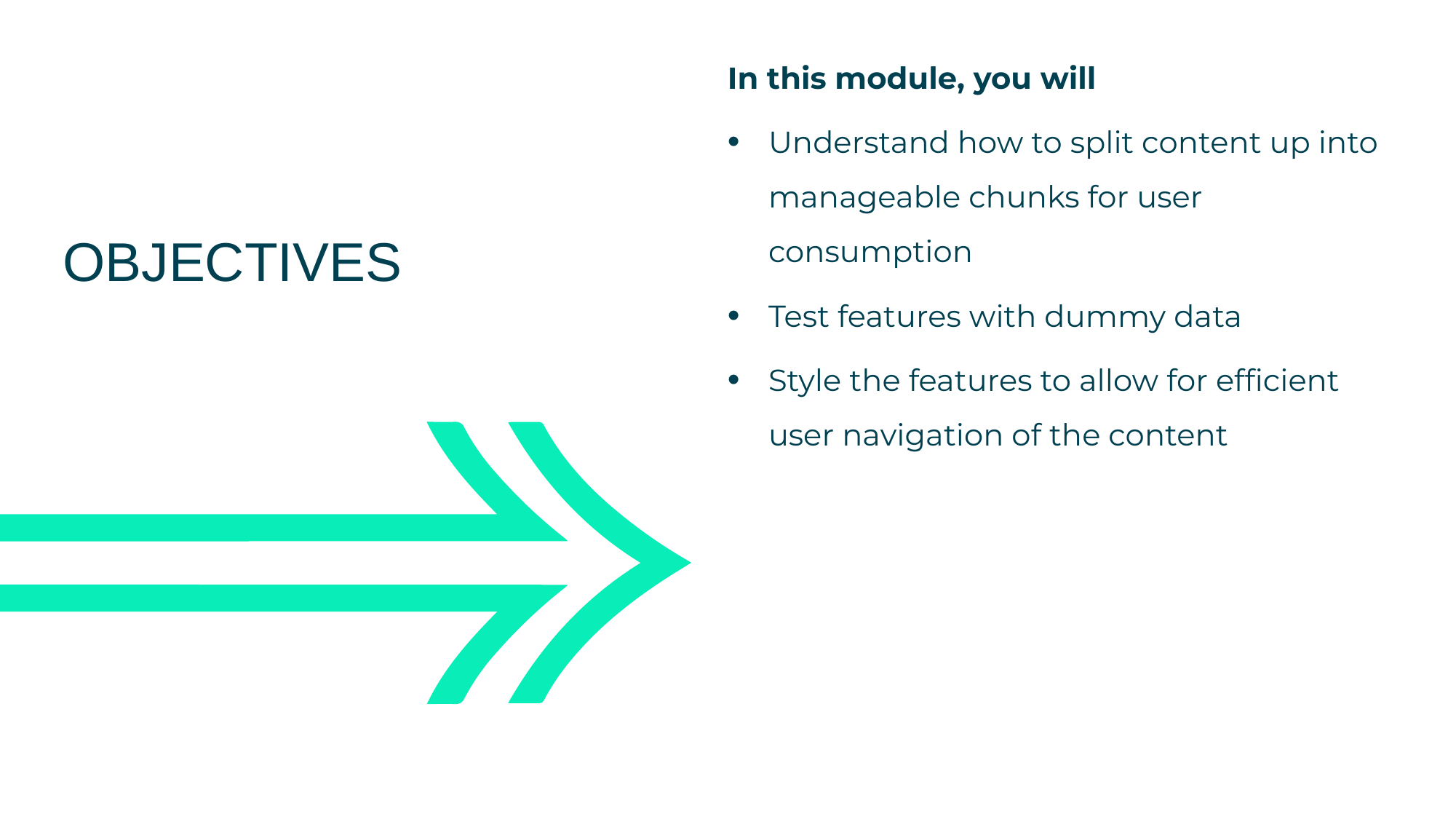

OBJECTIVES
In this module, you will
Understand how to split content up into manageable chunks for user consumption
Test features with dummy data
Style the features to allow for efficient user navigation of the content